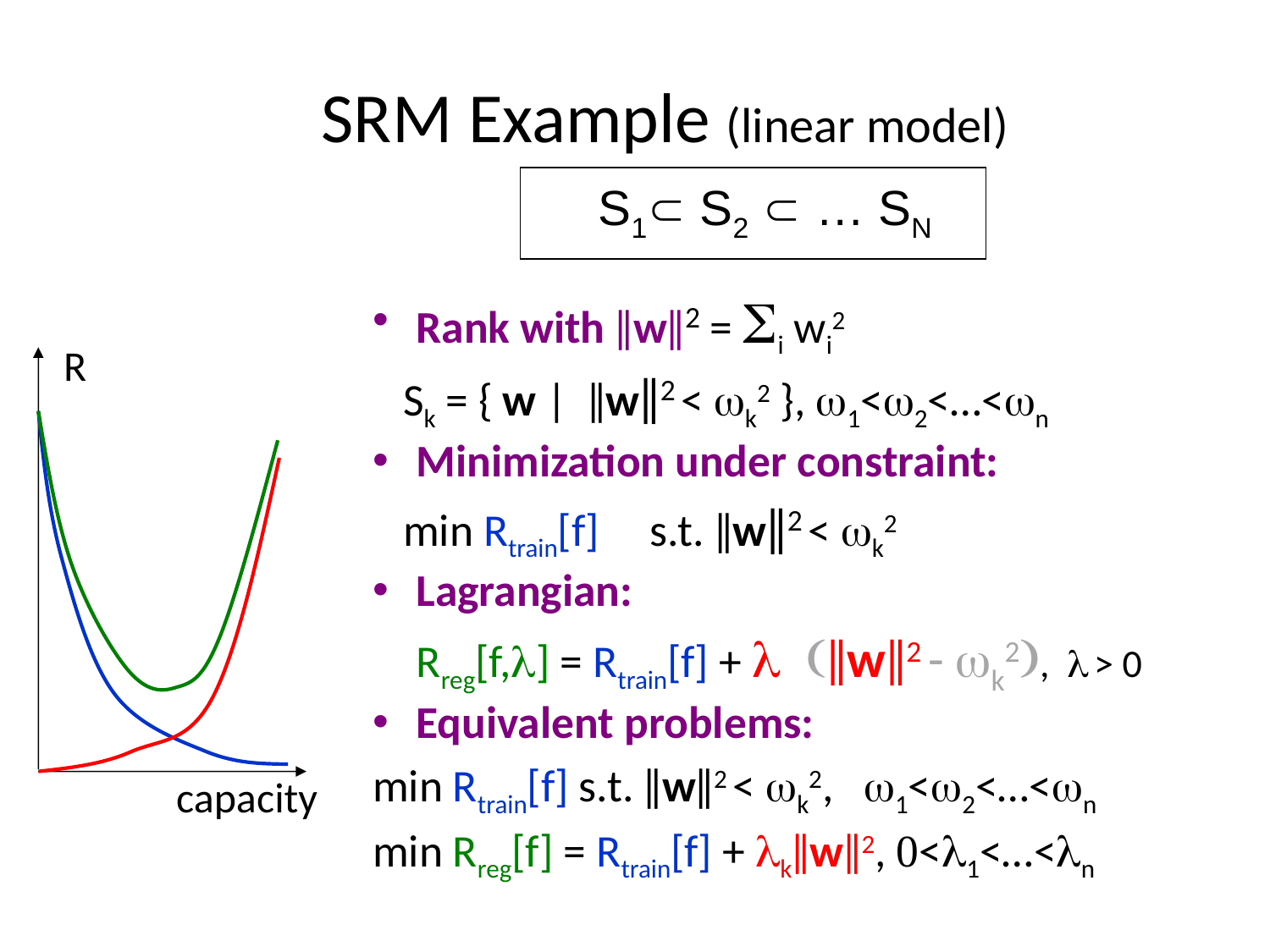

# SRM Example (linear model)

	         S1⊂ S2 ⊂ … SN

Rank with ǁwǁ2 = Σi wi2
   Sk = { w |  ǁwǁ2 < ωk2 }, ω1<ω2<…<ωn
Minimization under constraint:
   min Rtrain[f] 	s.t. ǁwǁ2 < ωk2
Lagrangian:
	Rreg[f,λ] = Rtrain[f] + λ (ǁwǁ2 - ωk2),  λ > 0
Equivalent problems:
min Rtrain[f] s.t. ǁwǁ2 < ωk2,   ω1<ω2<…<ωn
min Rreg[f] = Rtrain[f] + λkǁwǁ2, 0<λ1<…<λn

R

capacity